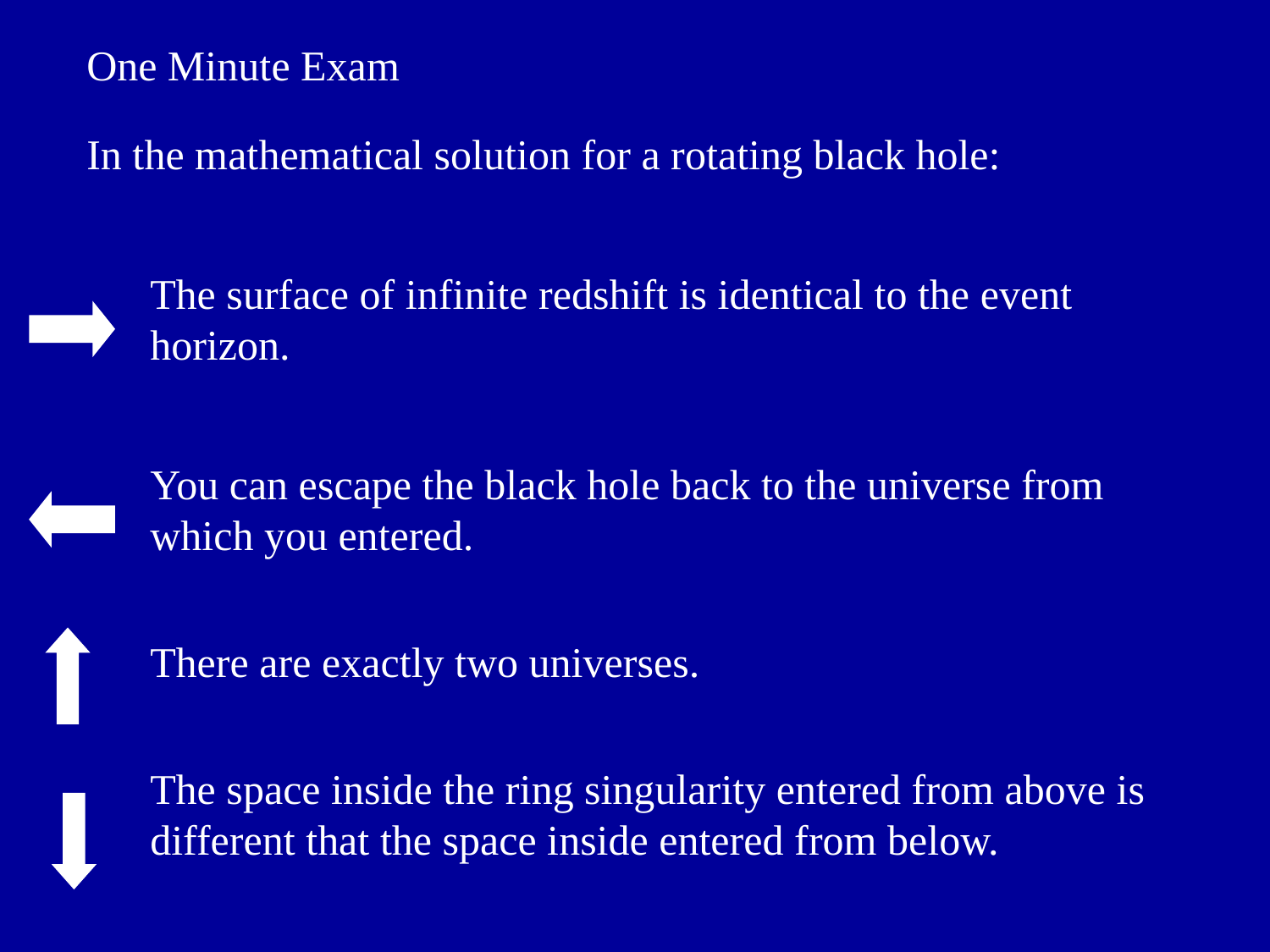

One Minute Exam

In the mathematical solution for a rotating black hole:

	The surface of infinite redshift is identical to the event horizon.

	You can escape the black hole back to the universe from which you entered.

     	There are exactly two universes.

	The space inside the ring singularity entered from above is different that the space inside entered from below.